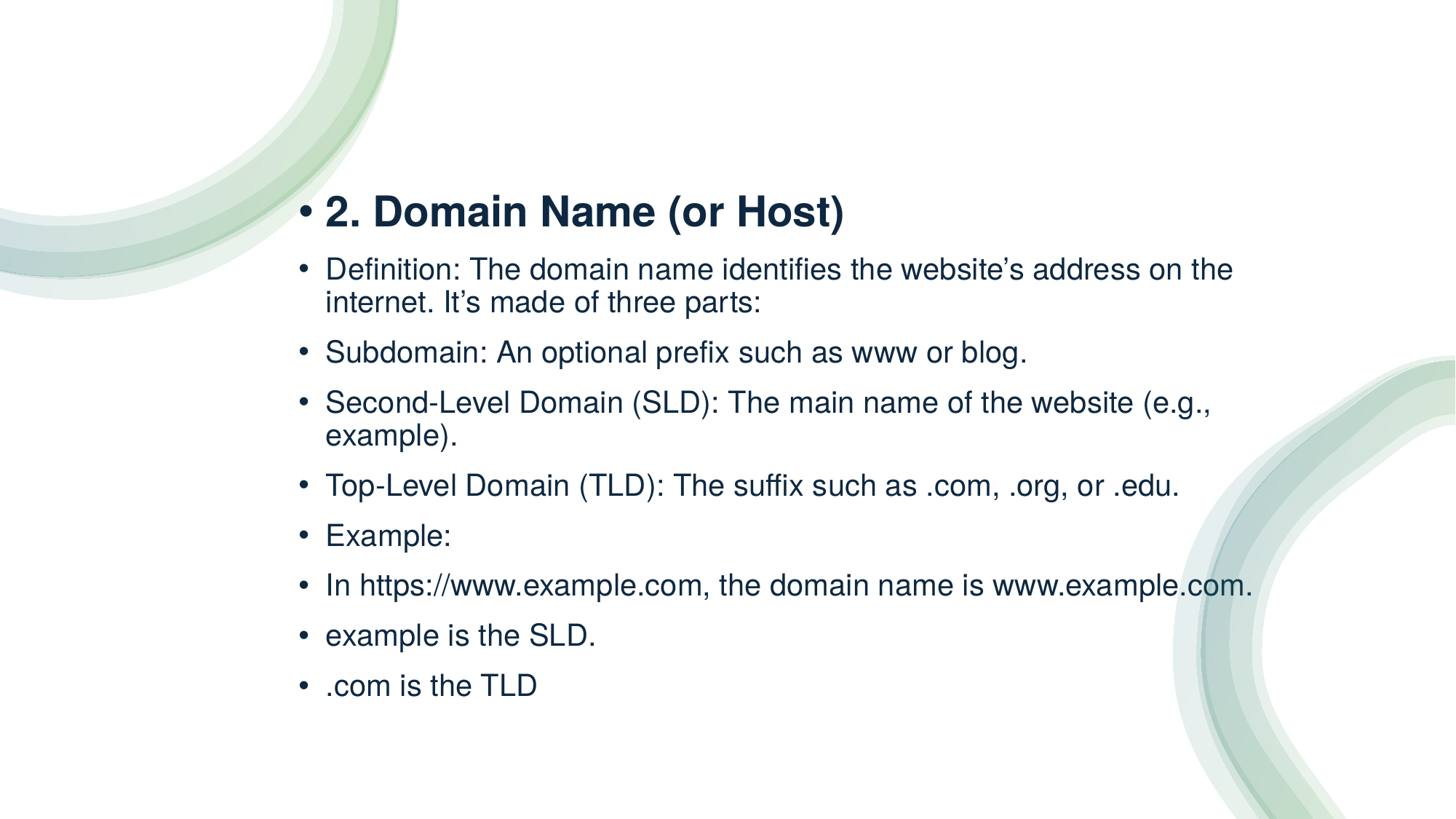

2. Domain Name (or Host)
Definition: The domain name identifies the website’s address on the internet. It’s made of three parts:
Subdomain: An optional prefix such as www or blog.
Second-Level Domain (SLD): The main name of the website (e.g., example).
Top-Level Domain (TLD): The suffix such as .com, .org, or .edu.
Example:
In https://www.example.com, the domain name is www.example.com.
example is the SLD.
.com is the TLD